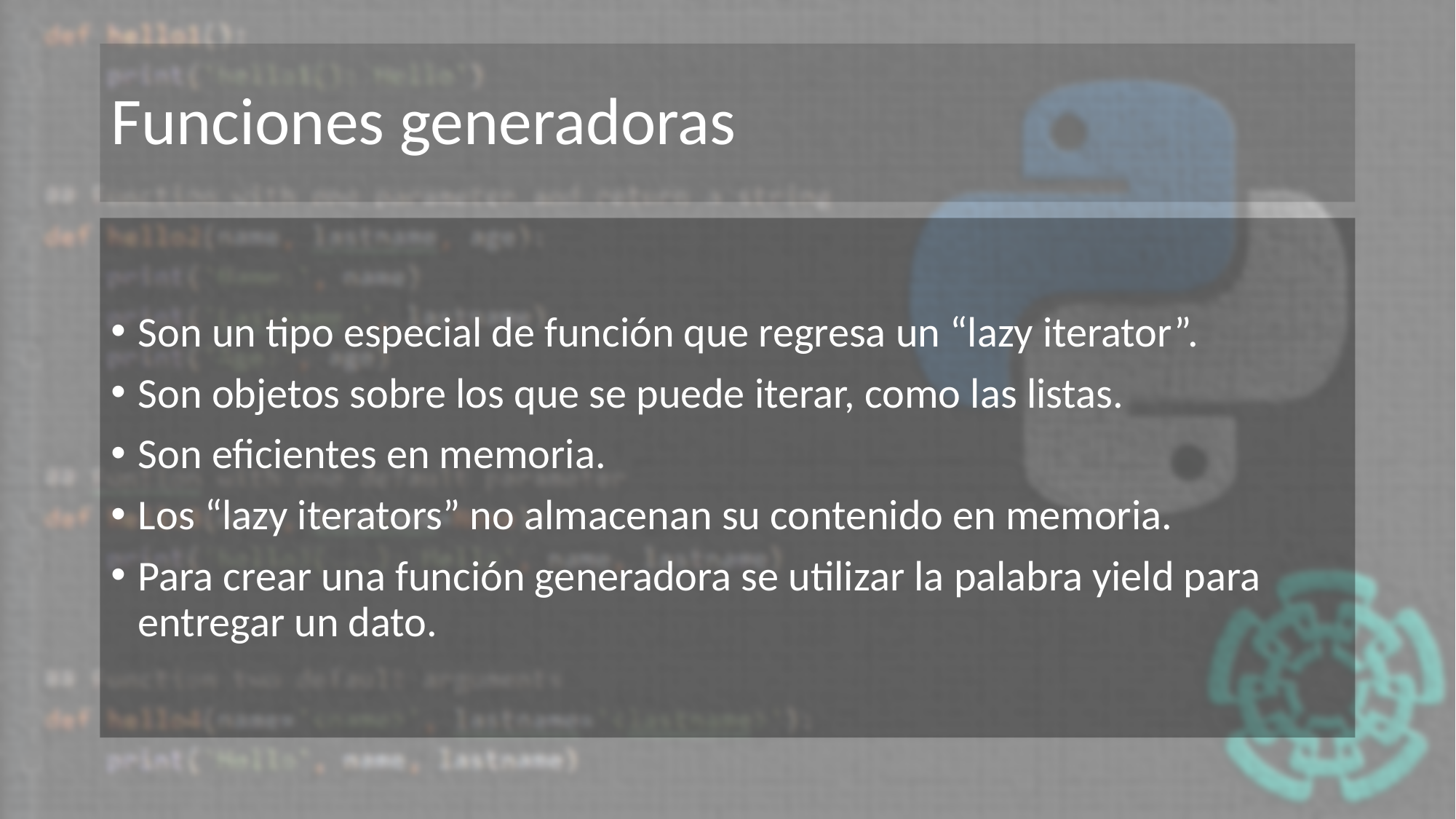

# Funciones generadoras
Son un tipo especial de función que regresa un “lazy iterator”.
Son objetos sobre los que se puede iterar, como las listas.
Son eficientes en memoria.
Los “lazy iterators” no almacenan su contenido en memoria.
Para crear una función generadora se utilizar la palabra yield para entregar un dato.